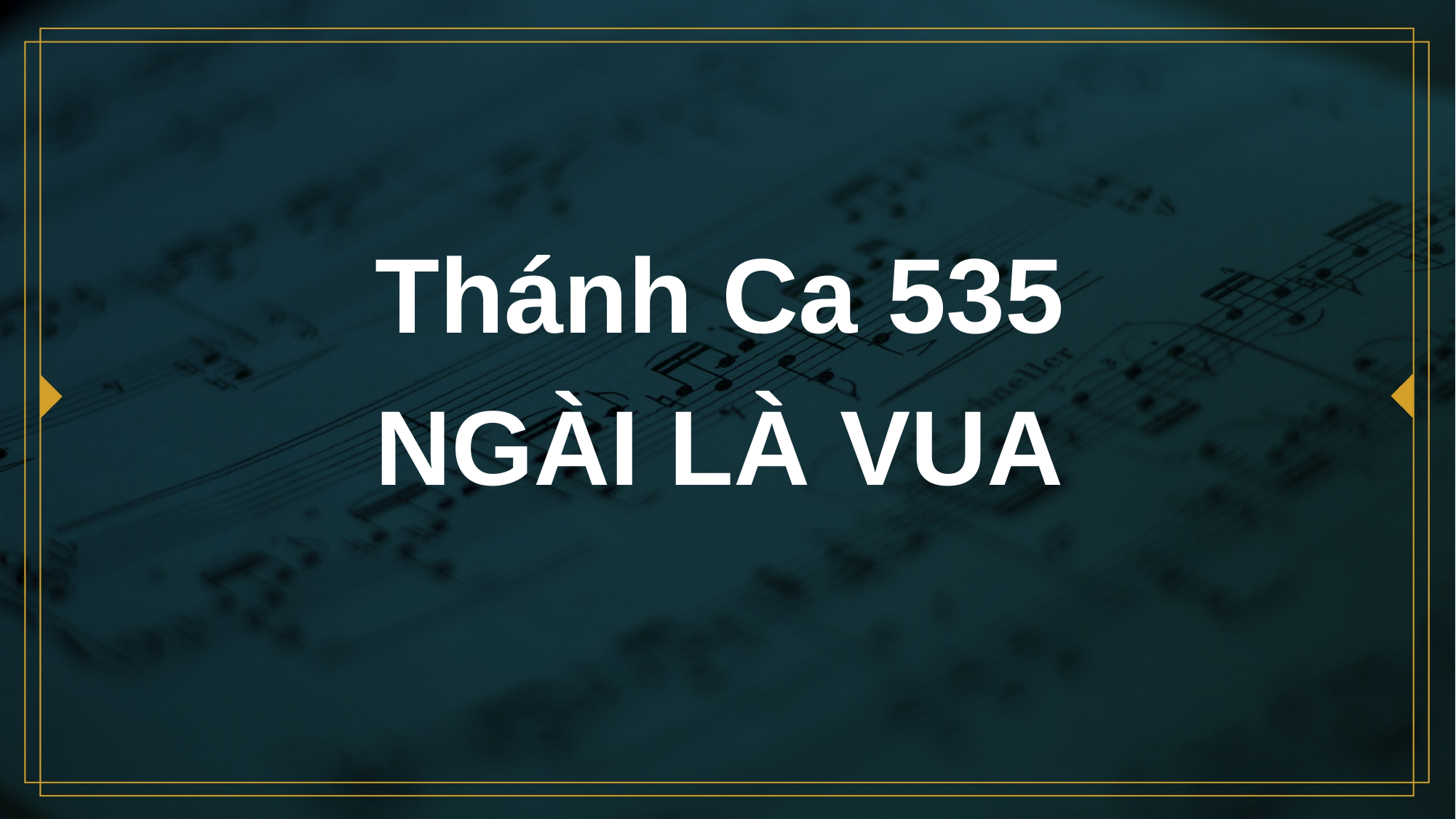

# Thánh Ca 535 NGÀI LÀ VUA